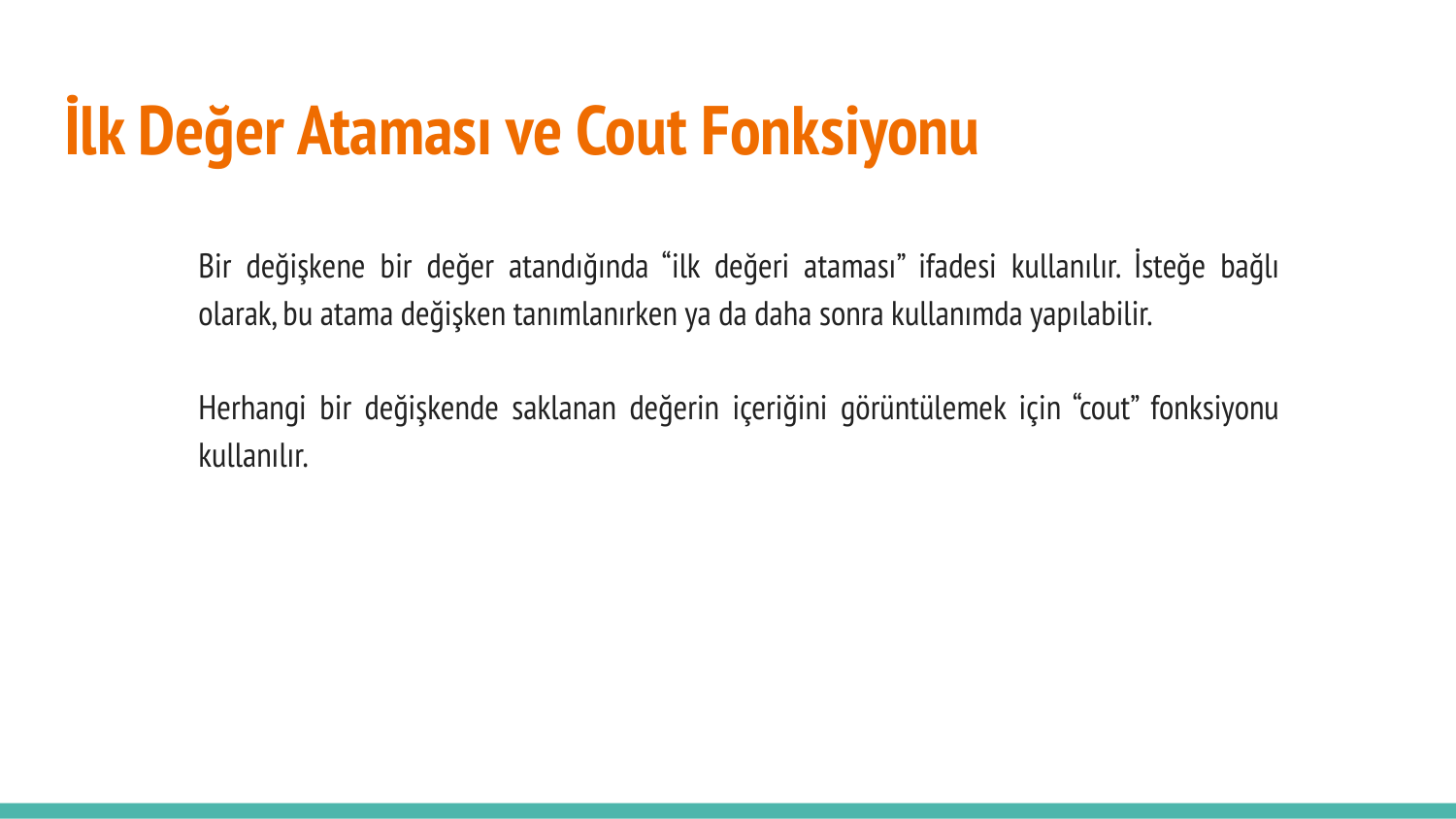

# İlk Değer Ataması ve Cout Fonksiyonu

Bir değişkene bir değer atandığında “ilk değeri ataması” ifadesi kullanılır. İsteğe bağlı olarak, bu atama değişken tanımlanırken ya da daha sonra kullanımda yapılabilir.

Herhangi bir değişkende saklanan değerin içeriğini görüntülemek için “cout” fonksiyonu kullanılır.